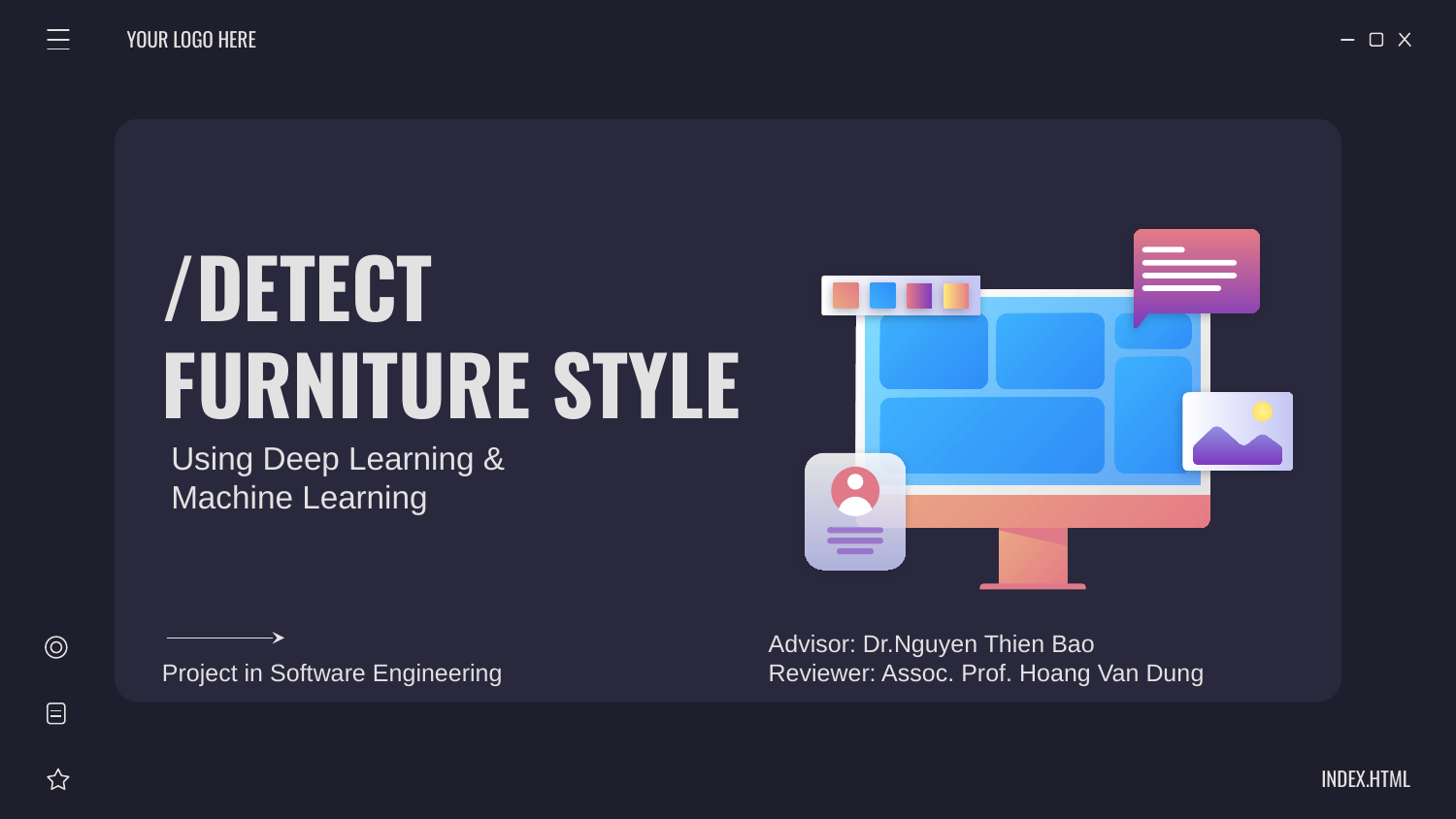

YOUR LOGO HERE

# /DETECT FURNITURE STYLE

Using Deep Learning & Machine Learning

Advisor: Dr.Nguyen Thien Bao
Reviewer: Assoc. Prof. Hoang Van Dung

Project in Software Engineering

INDEX.HTML